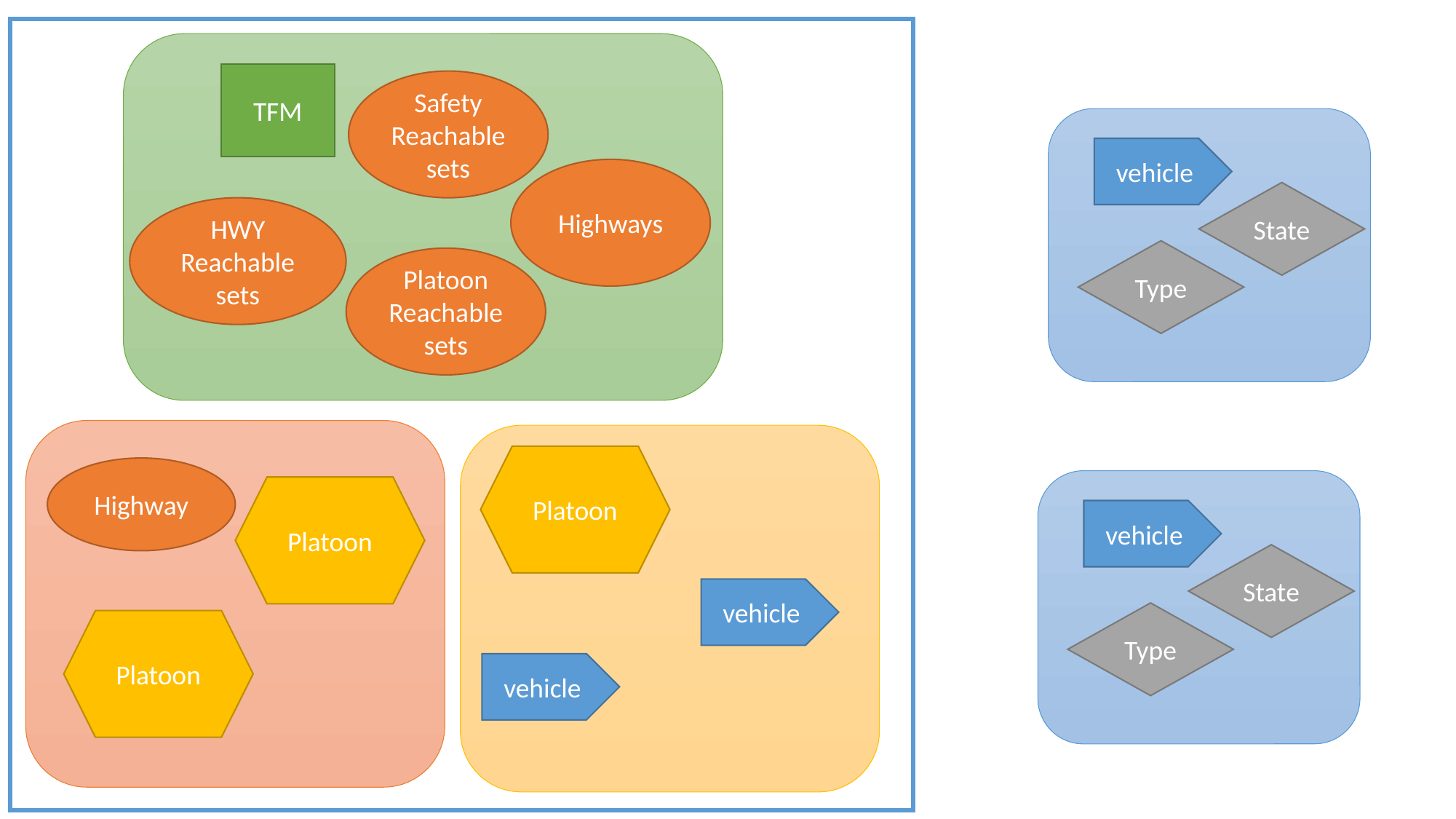

TFM
Safety Reachable sets
Highways
HWY Reachable sets
Platoon Reachable sets

vehicle
State
Type

Highway
Platoon
Platoon

Platoon
vehicle
vehicle

vehicle
State
Type